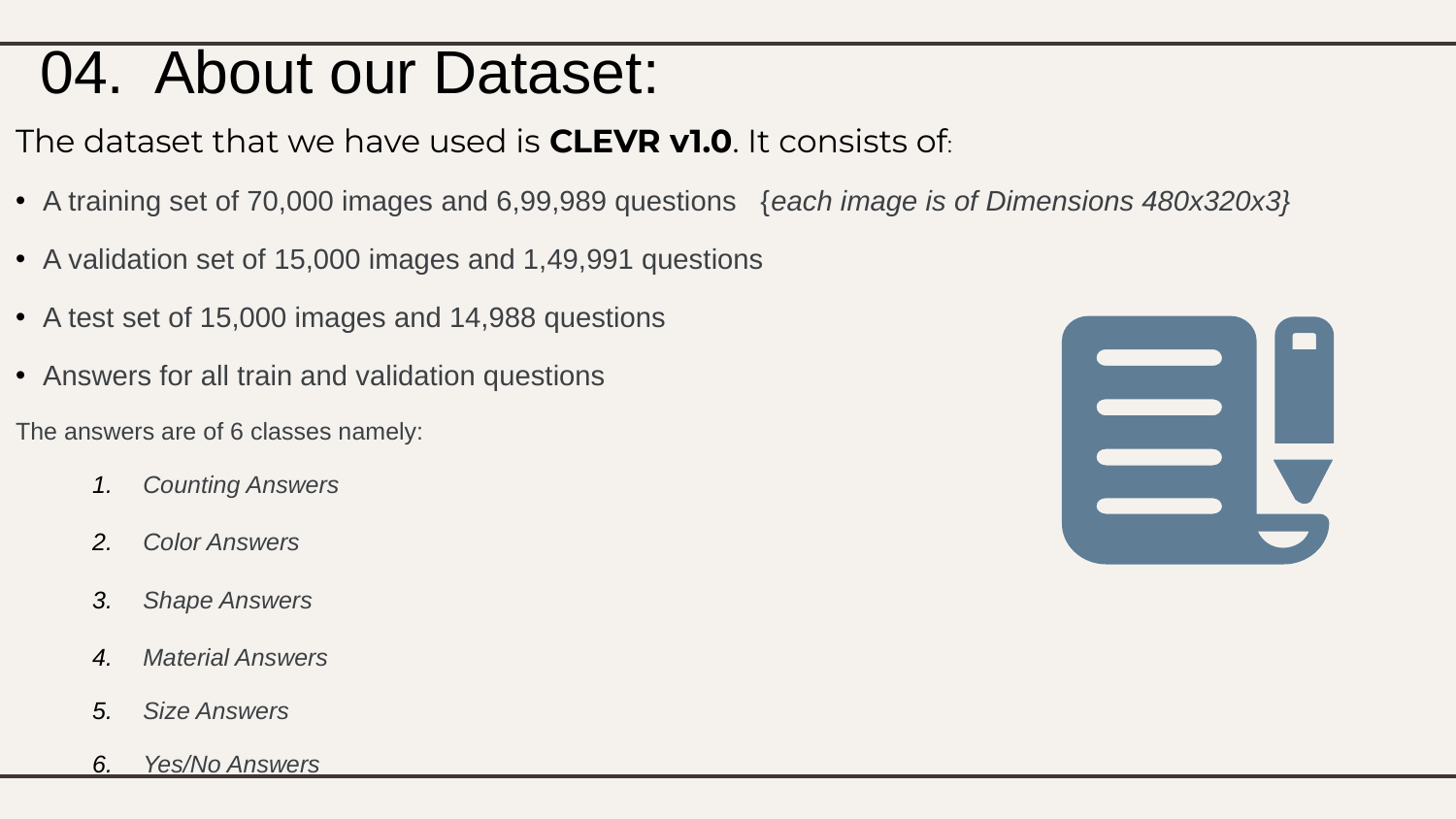

# 04.  About our Dataset:
The dataset that we have used is CLEVR v1.0. It consists of:
A training set of 70,000 images and 6,99,989 questions   {each image is of Dimensions 480x320x3}
A validation set of 15,000 images and 1,49,991 questions
A test set of 15,000 images and 14,988 questions
Answers for all train and validation questions
The answers are of 6 classes namely:
Counting Answers
Color Answers
Shape Answers
Material Answers
Size Answers
Yes/No Answers